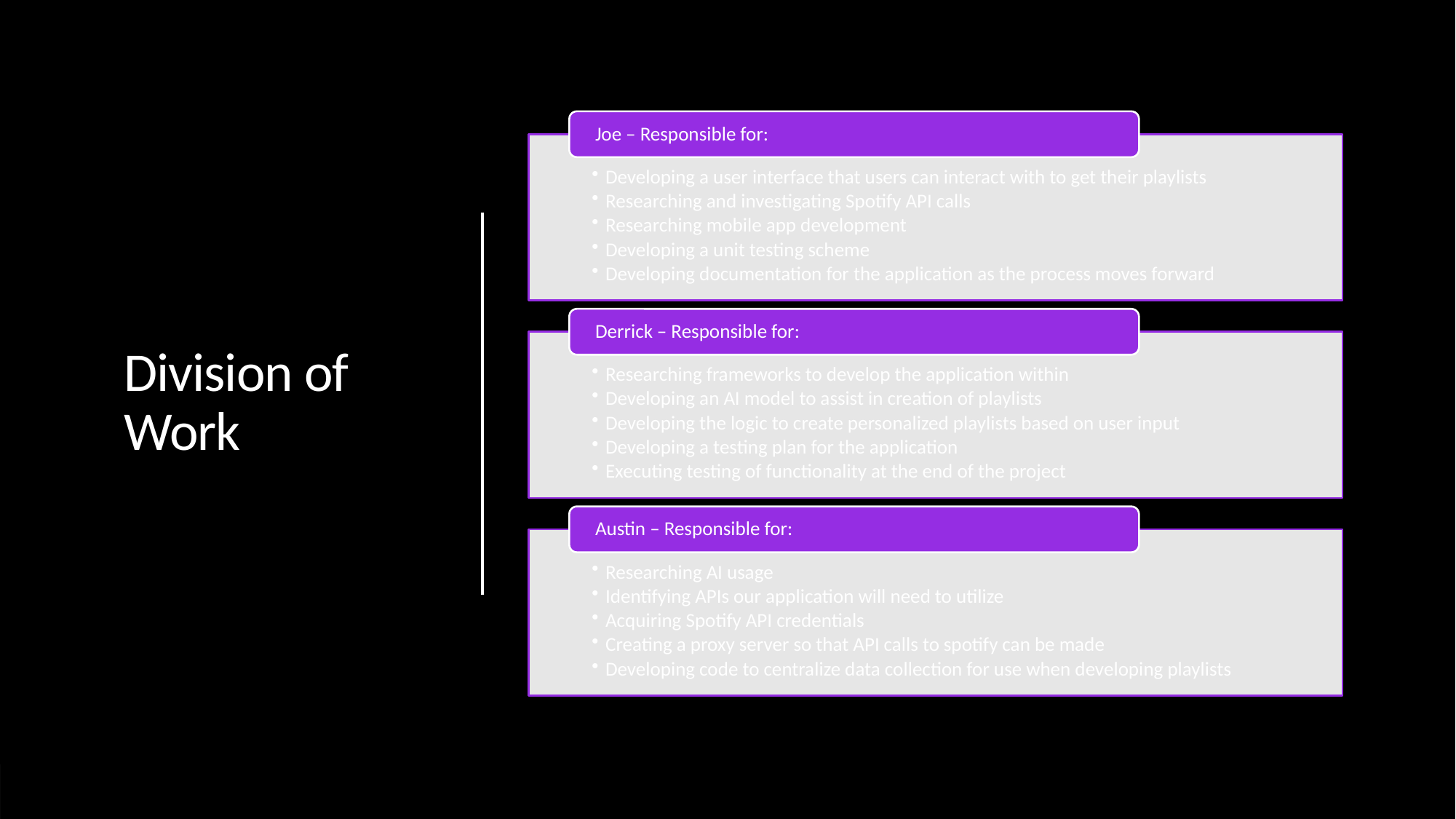

# Division of Work
Developing a user interface that users can interact with to get their playlists
Researching and investigating Spotify API calls
Researching mobile app development
Developing a unit testing scheme
Developing documentation for the application as the process moves forward
Joe – Responsible for:
Researching frameworks to develop the application within
Developing an AI model to assist in creation of playlists
Developing the logic to create personalized playlists based on user input
Developing a testing plan for the application
Executing testing of functionality at the end of the project
Derrick – Responsible for:
Researching AI usage
Identifying APIs our application will need to utilize
Acquiring Spotify API credentials
Creating a proxy server so that API calls to spotify can be made
Developing code to centralize data collection for use when developing playlists
Austin – Responsible for: